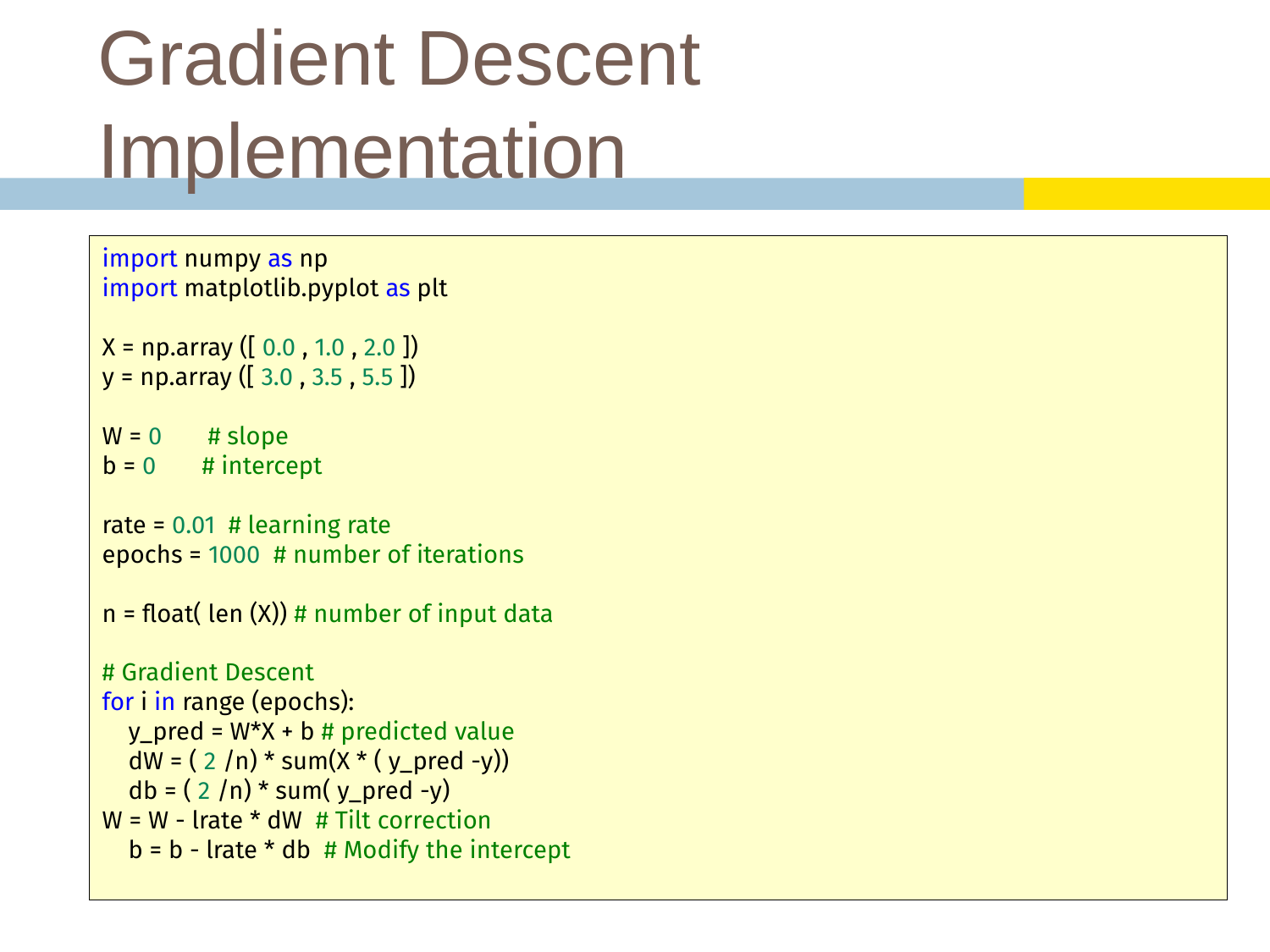

# Gradient Descent Implementation
import numpy as np
import matplotlib.pyplot as plt
X = np.array ([ 0.0 , 1.0 , 2.0 ])
y = np.array ([ 3.0 , 3.5 , 5.5 ])
W = 0       # slope
b = 0       # intercept
rate = 0.01  # learning rate
epochs = 1000  # number of iterations
n = float( len (X)) # number of input data
# Gradient Descent
for i in range (epochs):
    y_pred = W*X + b # predicted value
    dW = ( 2 /n) * sum(X * ( y_pred -y))
    db = ( 2 /n) * sum( y_pred -y)
W = W - lrate * dW  # Tilt correction
    b = b - lrate * db  # Modify the intercept